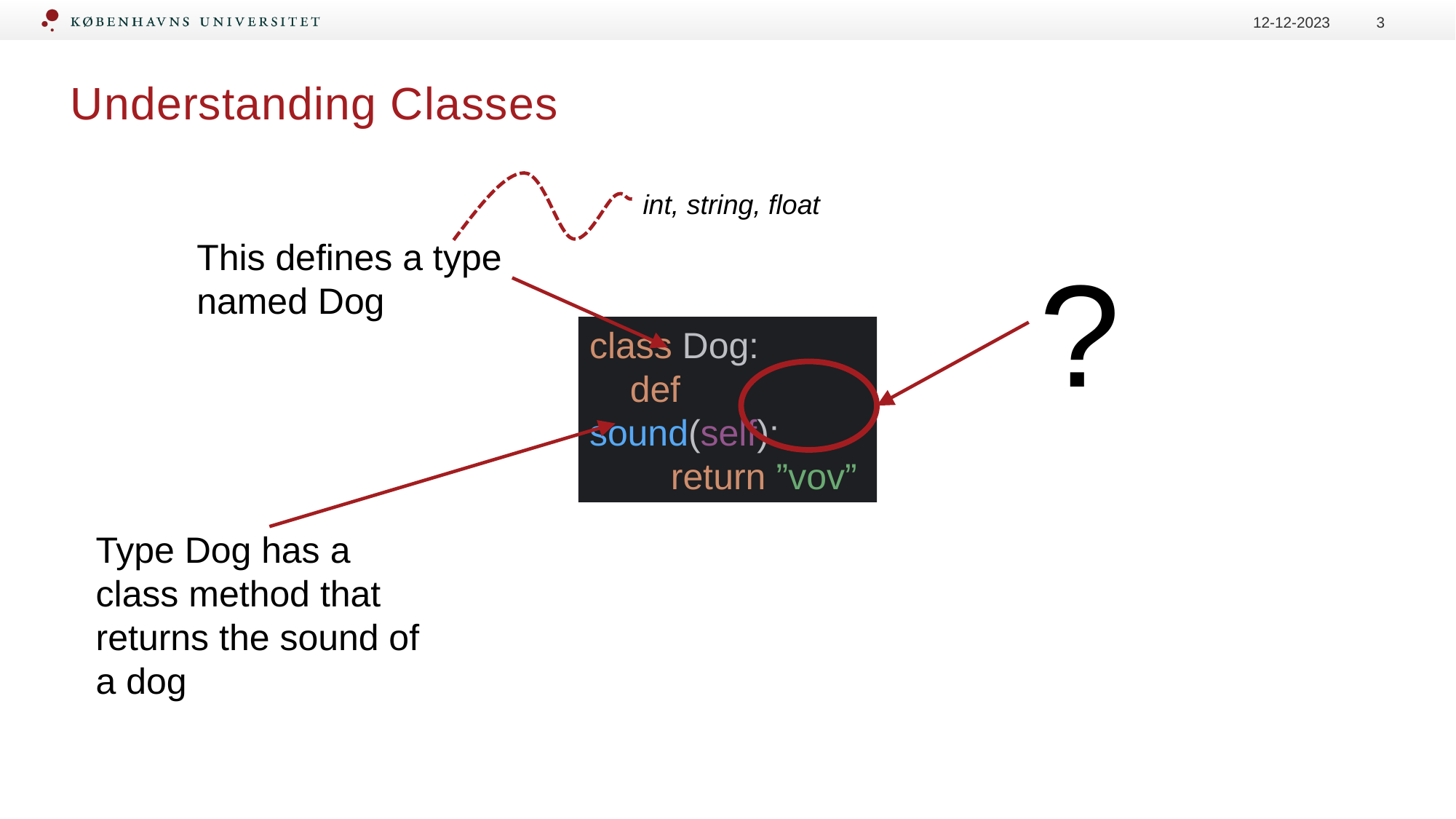

12-12-2023
3
# Understanding Classes

int, string, float
This defines a type
named Dog
?
class Dog:
    def sound(self):
        return ”vov”

Type Dog has a class method that returns the sound of a dog